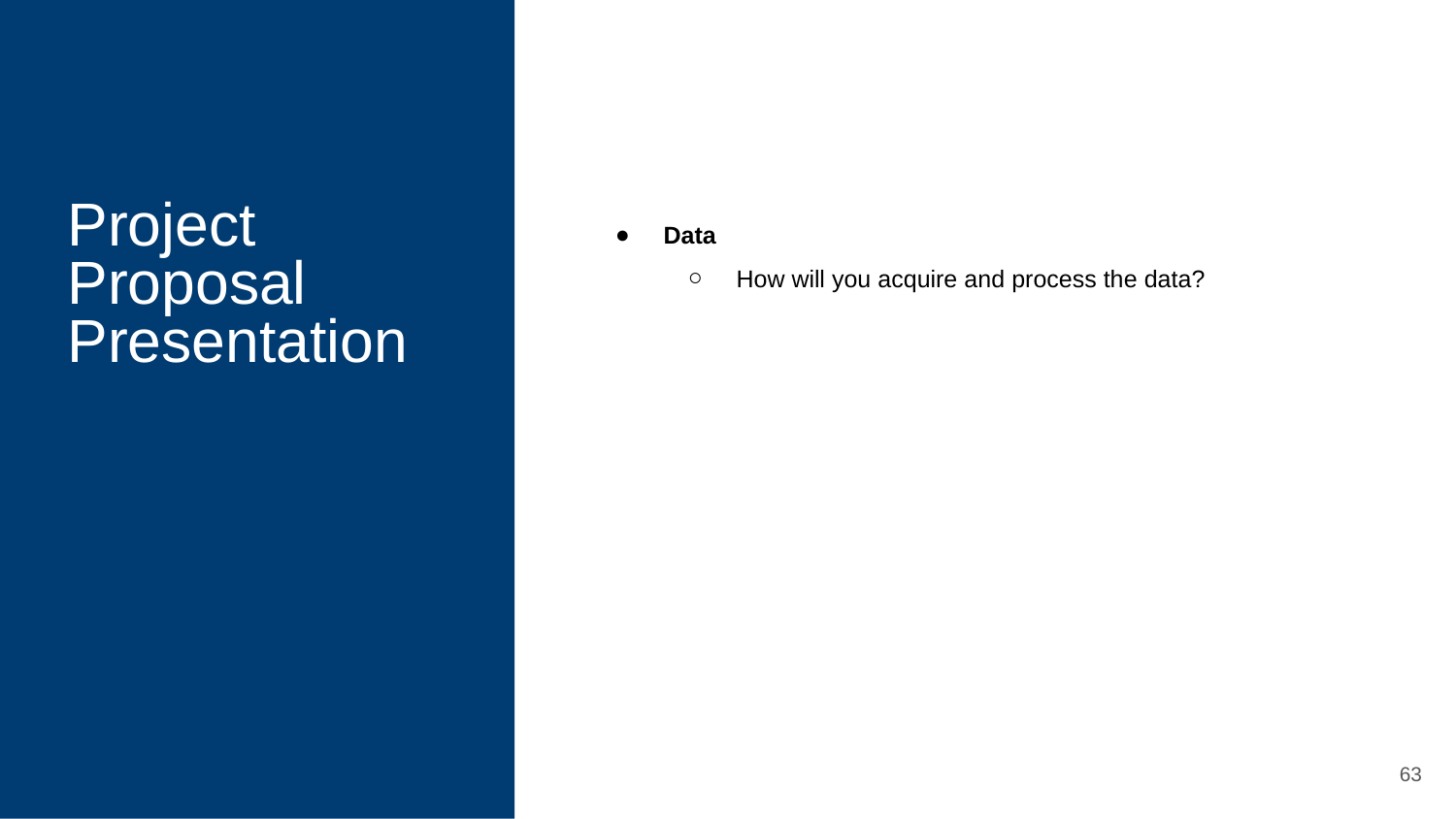

Project Proposal Presentation
Data
How will you acquire and process the data?

63